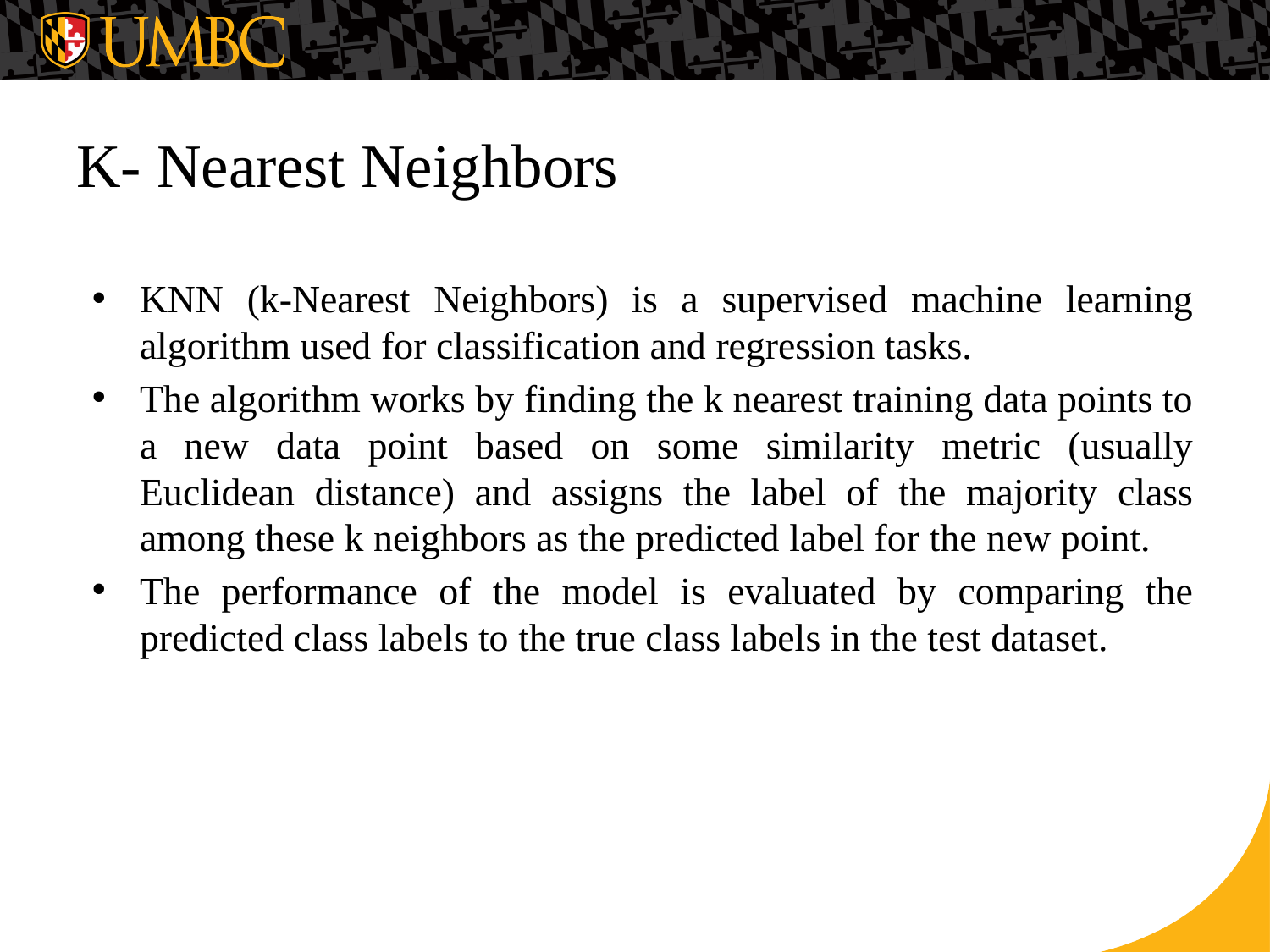

# K- Nearest Neighbors
KNN (k-Nearest Neighbors) is a supervised machine learning algorithm used for classification and regression tasks.
The algorithm works by finding the k nearest training data points to a new data point based on some similarity metric (usually Euclidean distance) and assigns the label of the majority class among these k neighbors as the predicted label for the new point.
The performance of the model is evaluated by comparing the predicted class labels to the true class labels in the test dataset.